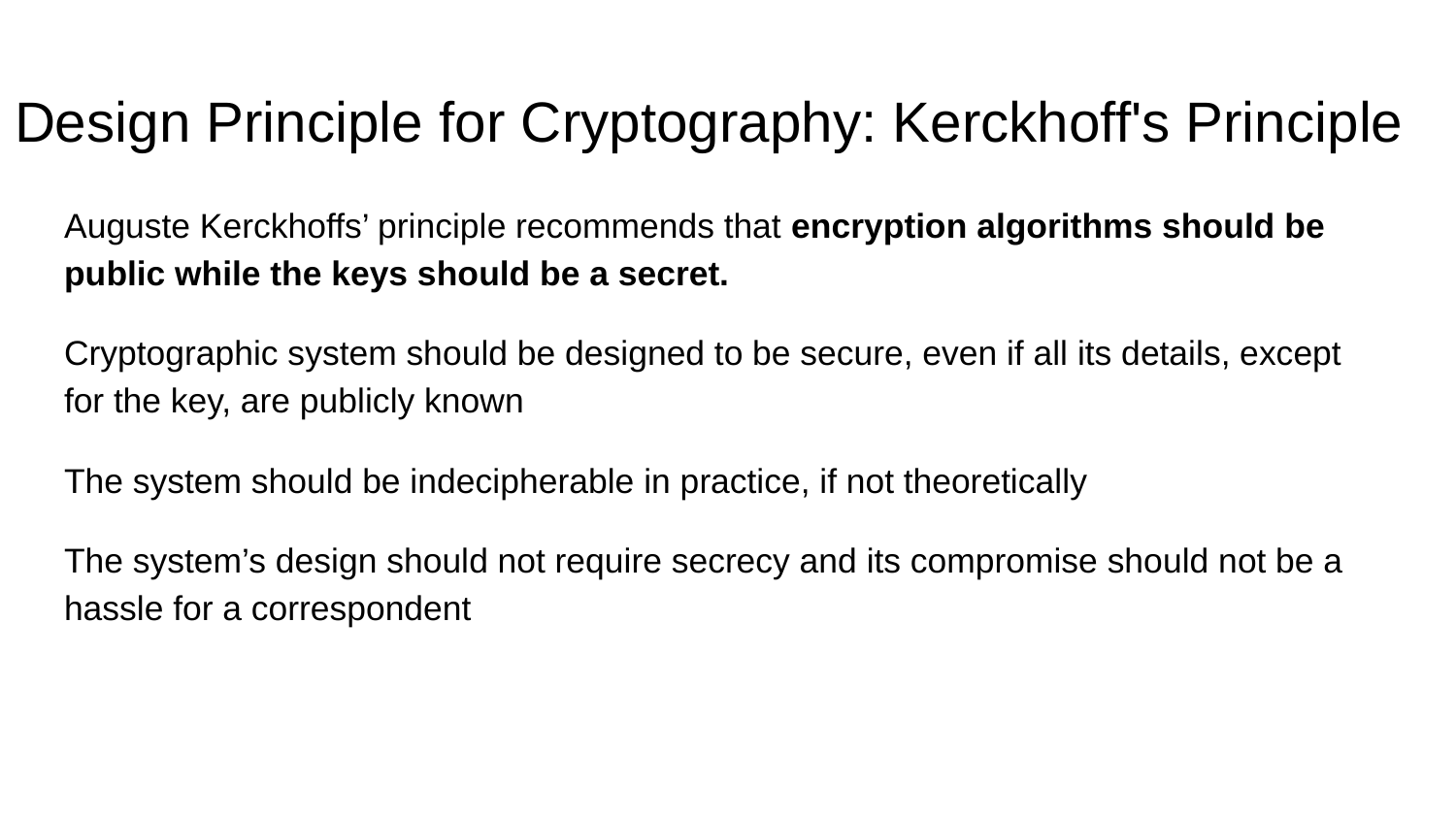

# Design Principle for Cryptography: Kerckhoff's Principle
Auguste Kerckhoffs’ principle recommends that encryption algorithms should be public while the keys should be a secret.
Cryptographic system should be designed to be secure, even if all its details, except for the key, are publicly known
The system should be indecipherable in practice, if not theoretically
The system’s design should not require secrecy and its compromise should not be a hassle for a correspondent